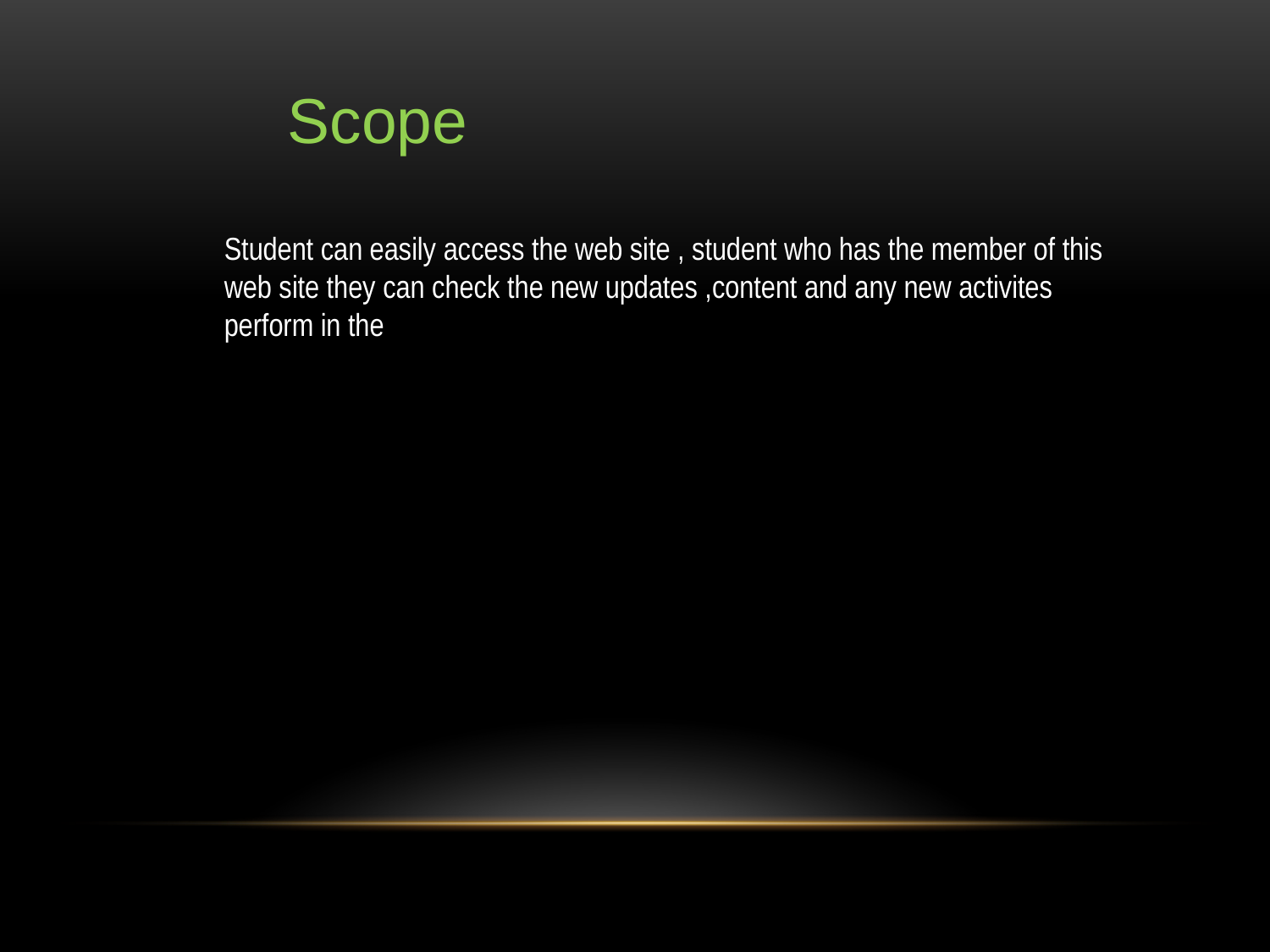

Scope
Student can easily access the web site , student who has the member of this web site they can check the new updates ,content and any new activites perform in the